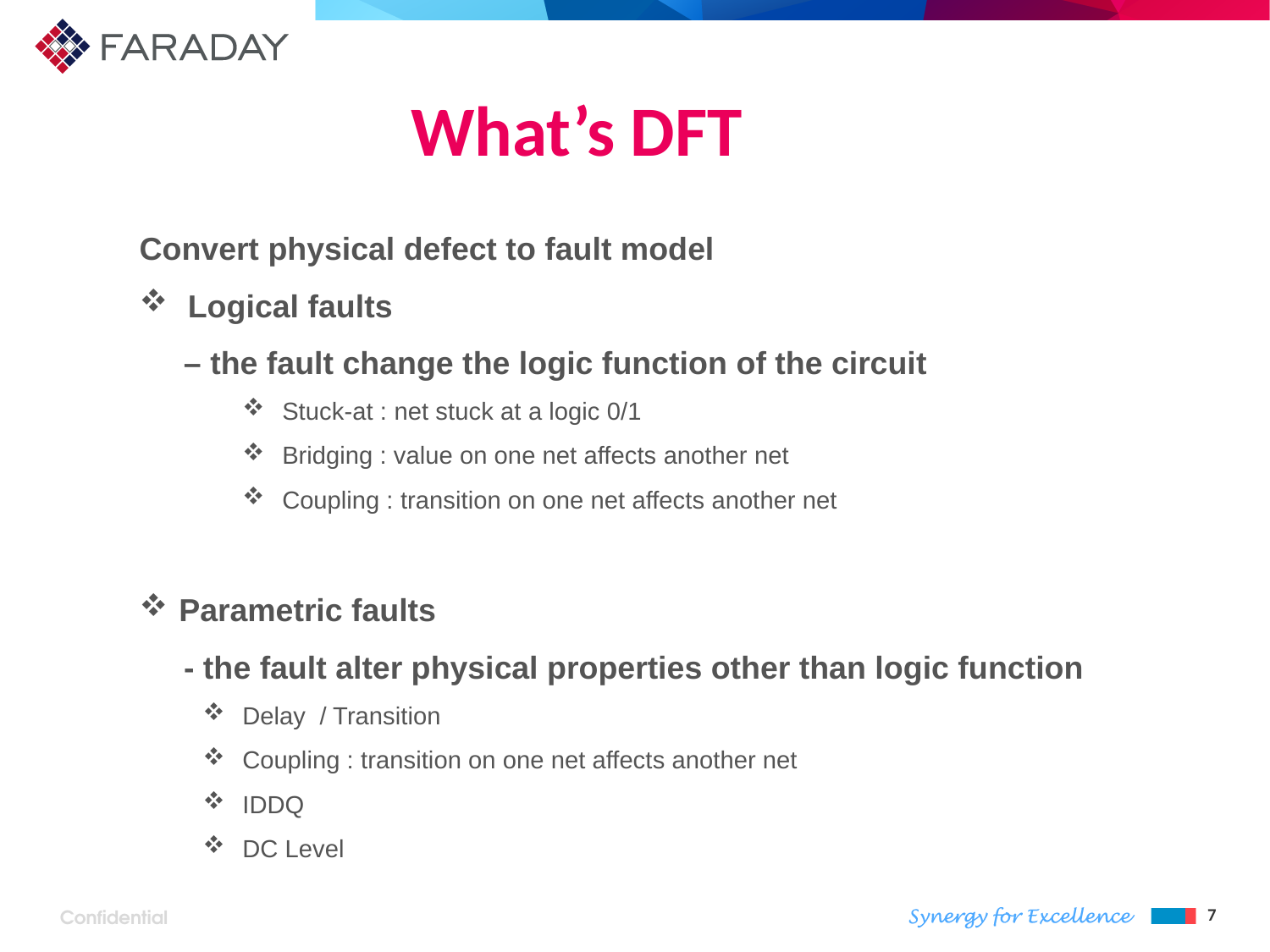

# What’s DFT
Convert physical defect to fault model
 Logical faults
     – the fault change the logic function of the circuit
Stuck-at : net stuck at a logic 0/1
Bridging : value on one net affects another net
Coupling : transition on one net affects another net

Parametric faults
     - the fault alter physical properties other than logic function
Delay  / Transition
Coupling : transition on one net affects another net
IDDQ
DC Level